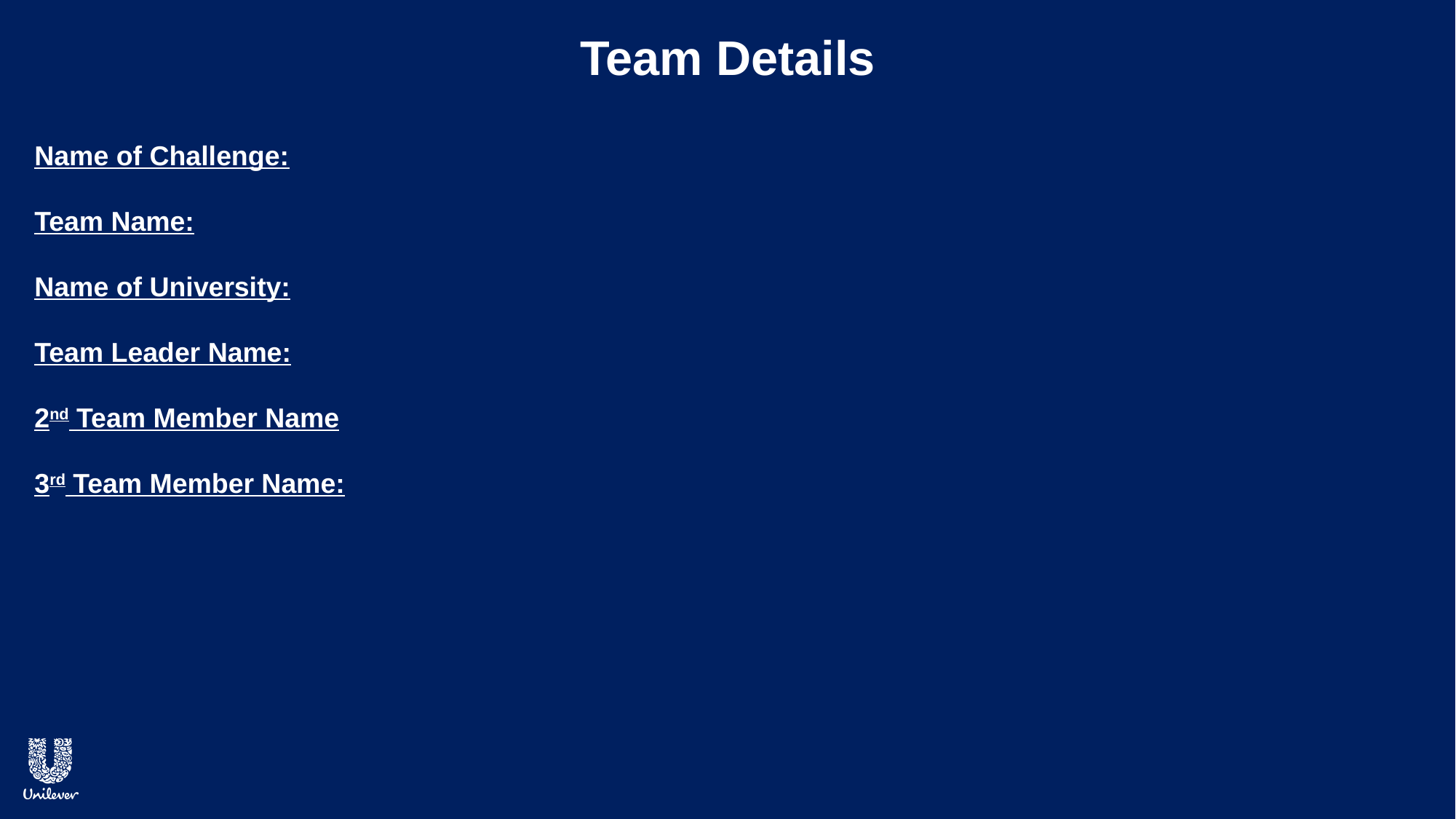

Team Details
Name of Challenge:

Team Name:

Name of University:

Team Leader Name:

2nd Team Member Name

3rd Team Member Name: